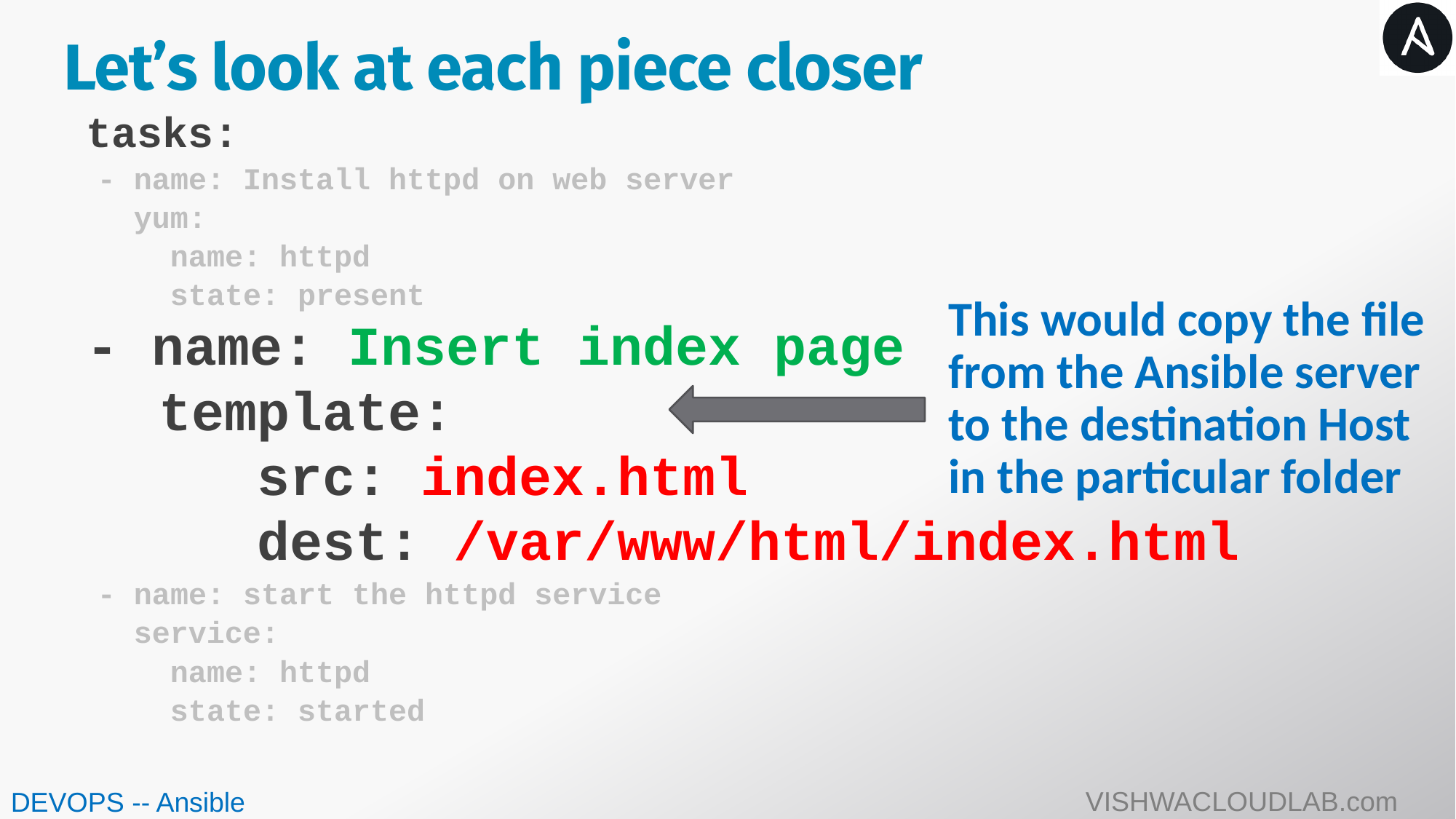

# Let’s look at each piece closer
 tasks:
  - name: Install httpd on web server
    yum:
      name: httpd
      state: present
 - name: Insert index page
   template:
      src: index.html
      dest: /var/www/html/index.html
  - name: start the httpd service
    service:
      name: httpd
      state: started
This would copy the file from the Ansible server to the destination Host in the particular folder